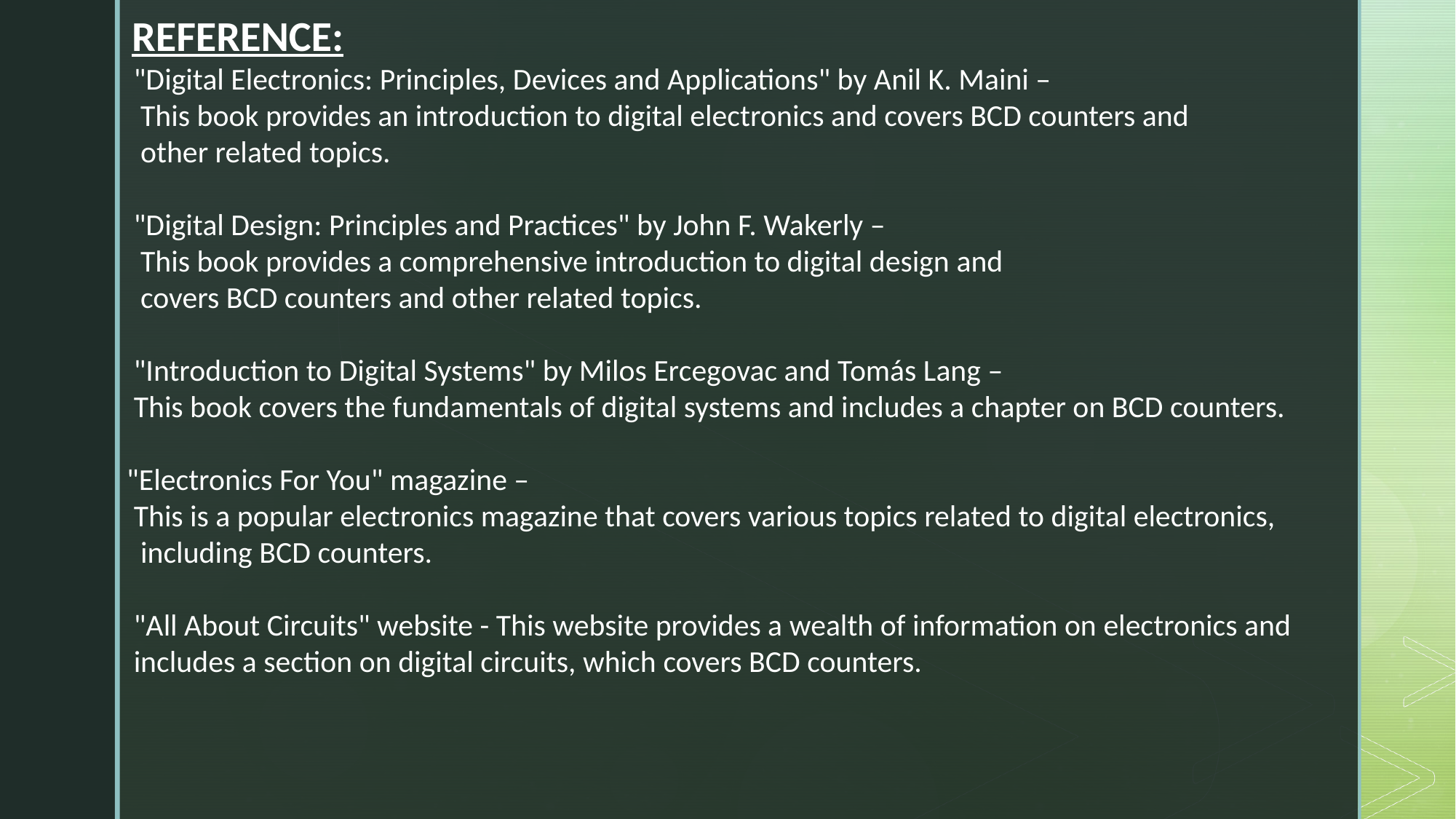

REFERENCE:
                 "Digital Electronics: Principles, Devices and Applications" by Anil K. Maini –
                  This book provides an introduction to digital electronics and covers BCD counters and
                  other related topics.

                 "Digital Design: Principles and Practices" by John F. Wakerly –
                  This book provides a comprehensive introduction to digital design and
                  covers BCD counters and other related topics.

                 "Introduction to Digital Systems" by Milos Ercegovac and Tomás Lang –
                 This book covers the fundamentals of digital systems and includes a chapter on BCD counters.

                "Electronics For You" magazine –
                 This is a popular electronics magazine that covers various topics related to digital electronics,
                  including BCD counters.

                 "All About Circuits" website - This website provides a wealth of information on electronics and
                 includes a section on digital circuits, which covers BCD counters.